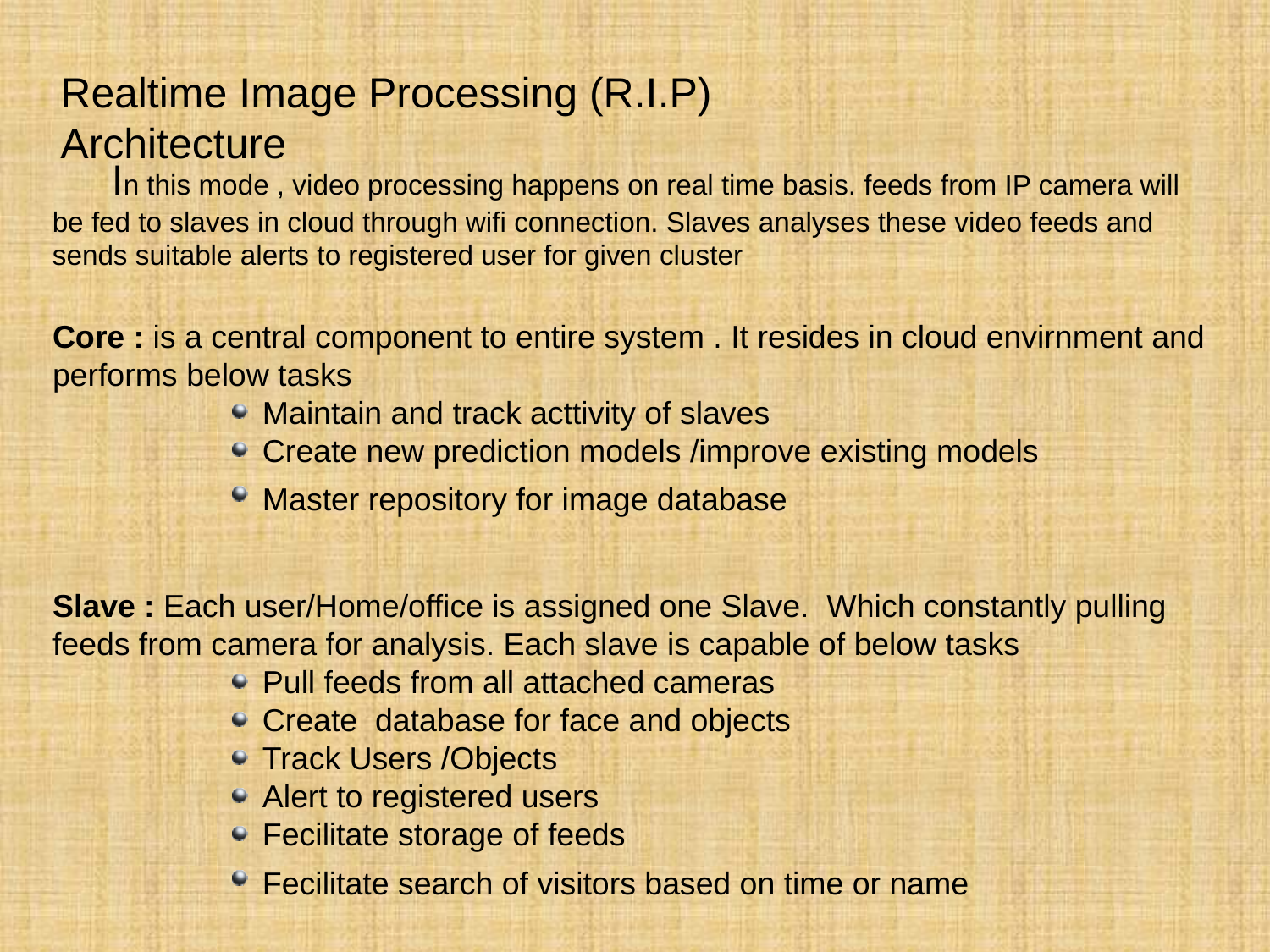

Realtime Image Processing (R.I.P) Architecture
     In this mode , video processing happens on real time basis. feeds from IP camera will be fed to slaves in cloud through wifi connection. Slaves analyses these video feeds and sends suitable alerts to registered user for given cluster
Core : is a central component to entire system . It resides in cloud envirnment and performs below tasks
Maintain and track acttivity of slaves
Create new prediction models /improve existing models
Master repository for image database

Slave : Each user/Home/office is assigned one Slave.  Which constantly pulling feeds from camera for analysis. Each slave is capable of below tasks
Pull feeds from all attached cameras
Create  database for face and objects
Track Users /Objects
Alert to registered users
Fecilitate storage of feeds
Fecilitate search of visitors based on time or name